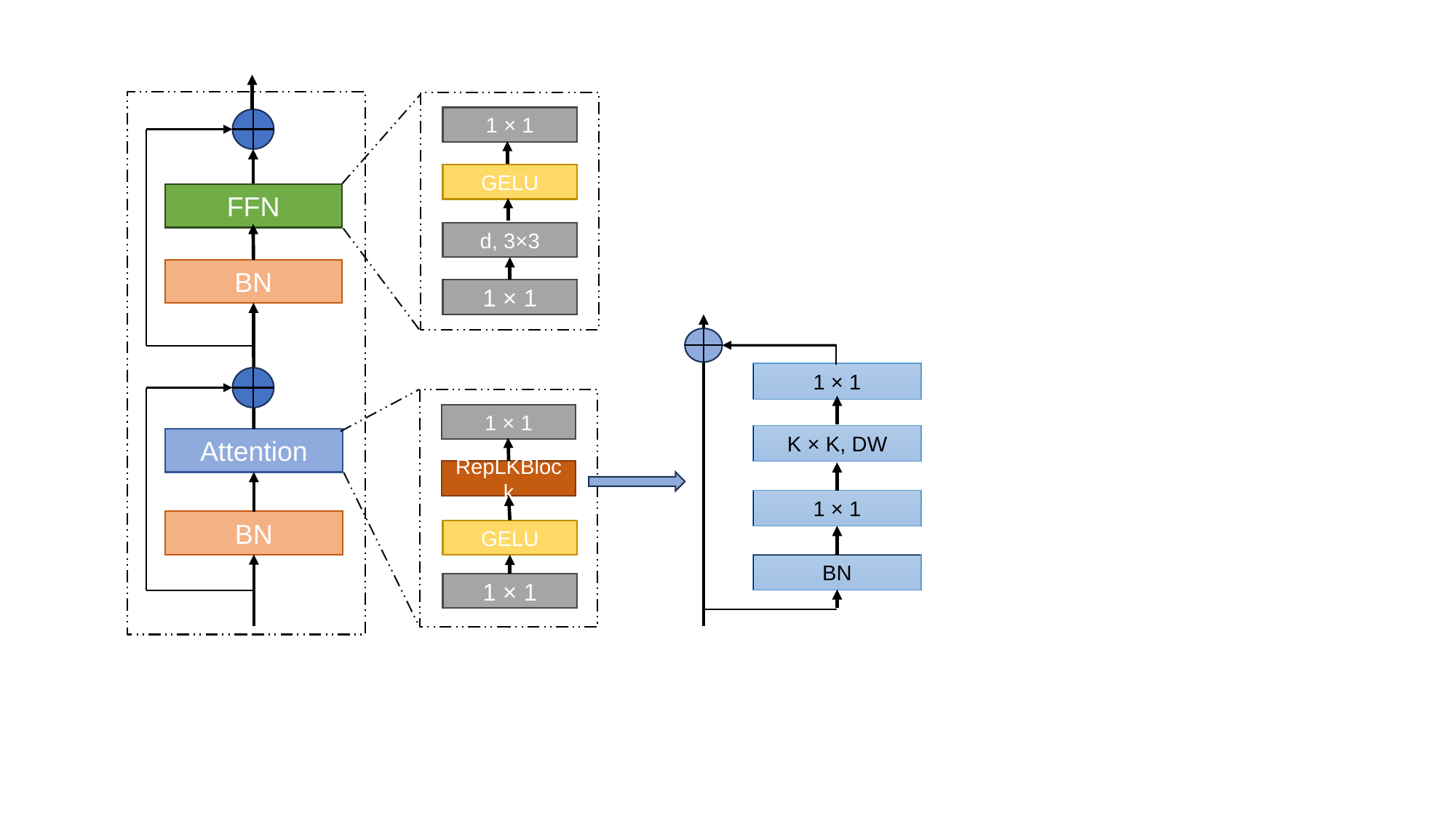

1 × 1

GELU
FFN
d, 3×3
BN
1 × 1

1 × 1

1 × 1
K × K, DW
Attention
RepLKBlock

1 × 1
BN
GELU
BN
1 × 1